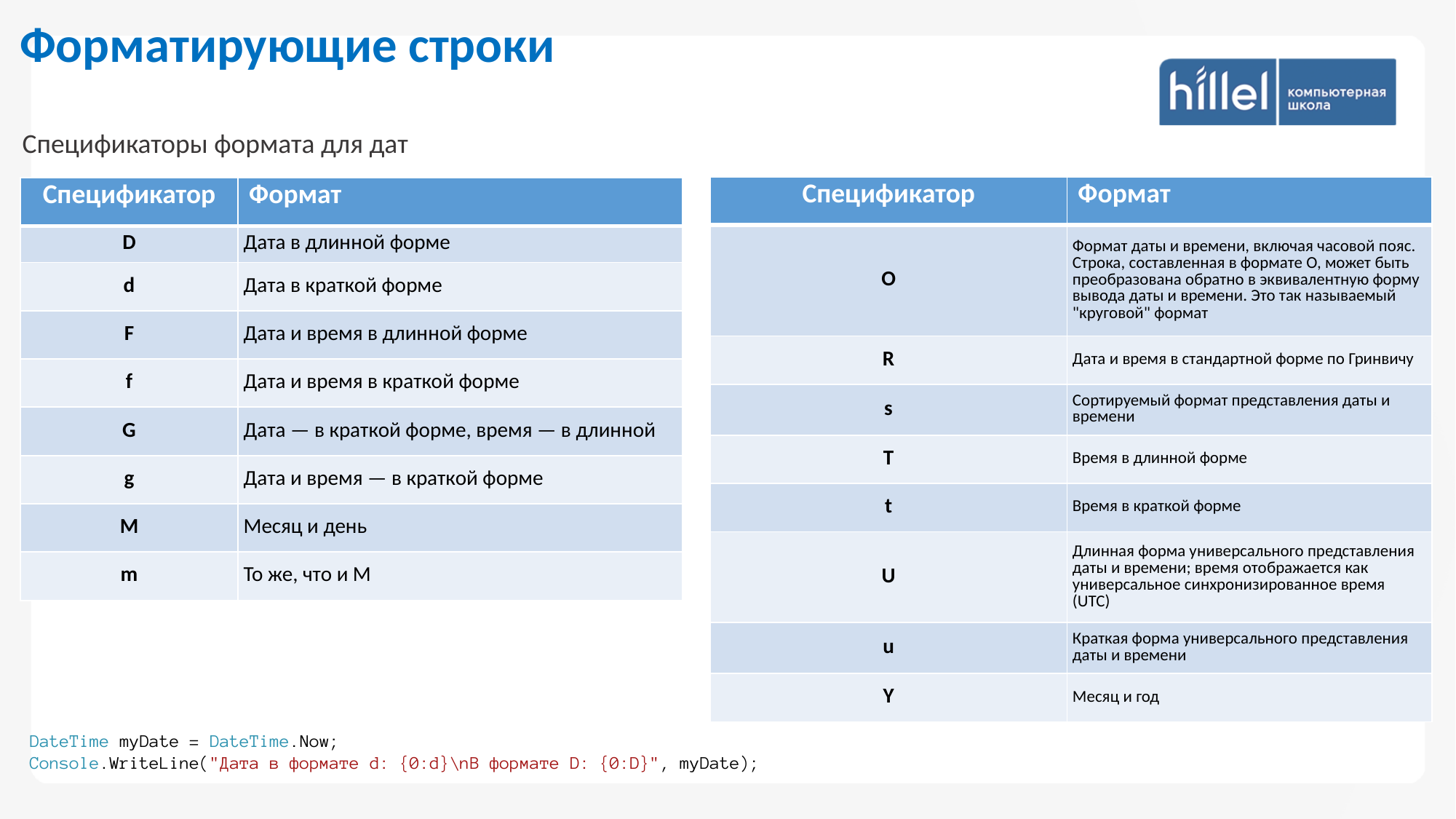

Форматирующие строки
Спецификаторы формата для дат
| Спецификатор | Формат |
| --- | --- |
| O | Формат даты и времени, включая часовой пояс. Строка, составленная в формате О, может быть преобразована обратно в эквивалентную форму вывода даты и времени. Это так называемый "круговой" формат |
| R | Дата и время в стандартной форме по Гринвичу |
| s | Сортируемый формат представления даты и времени |
| T | Время в длинной форме |
| t | Время в краткой форме |
| U | Длинная форма универсального представления даты и времени; время отображается как универсальное синхронизированное время (UTC) |
| u | Краткая форма универсального представления даты и времени |
| Y | Месяц и год |
| Спецификатор | Формат |
| --- | --- |
| D | Дата в длинной форме |
| d | Дата в краткой форме |
| F | Дата и время в длинной форме |
| f | Дата и время в краткой форме |
| G | Дата — в краткой форме, время — в длинной |
| g | Дата и время — в краткой форме |
| М | Месяц и день |
| m | То же, что и М |
DateTime myDate = DateTime.Now;
Console.WriteLine("Дата в формате d: {0:d}\nВ формате D: {0:D}", myDate);